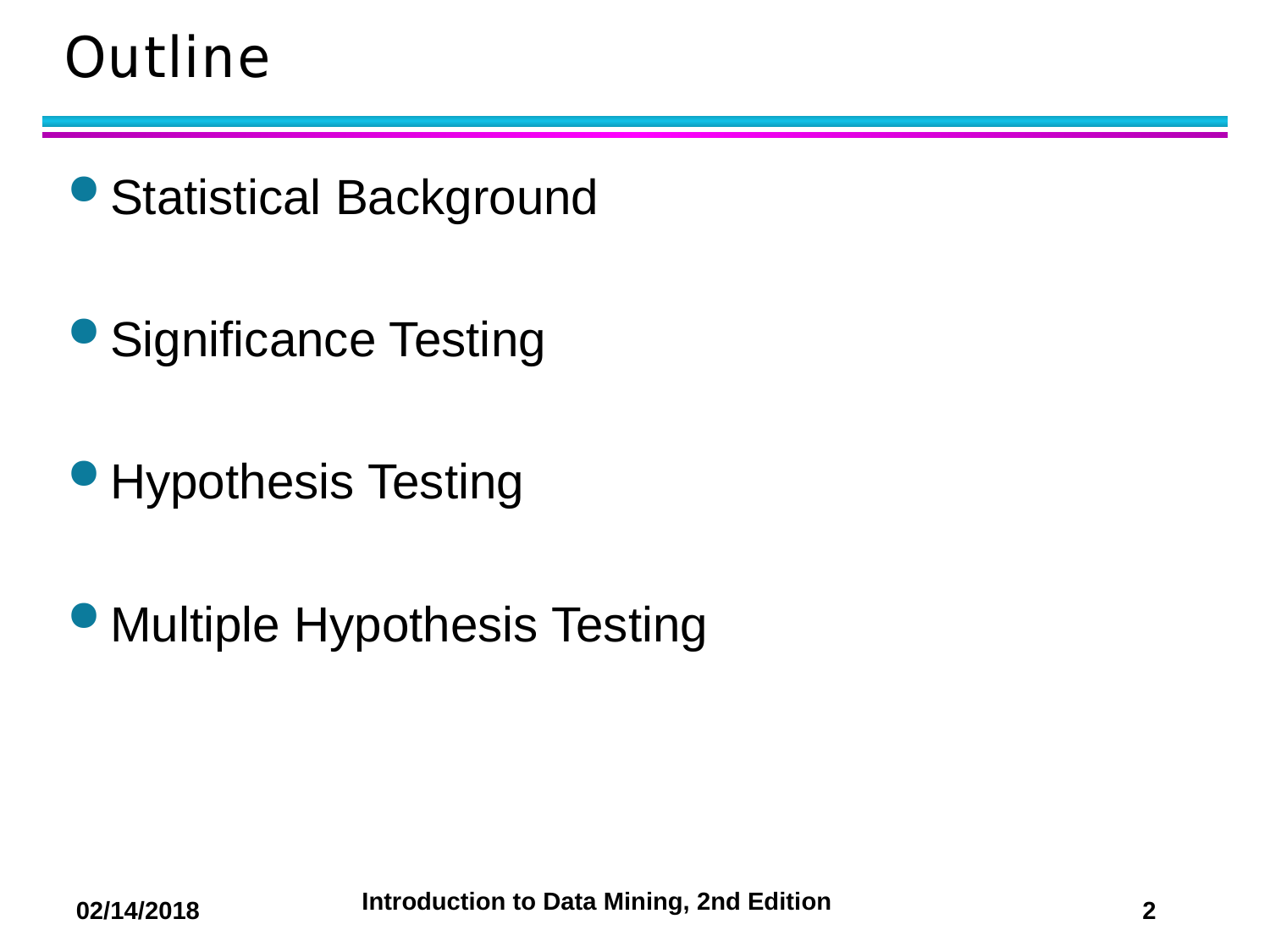

# Outline
Statistical Background

Significance Testing

Hypothesis Testing

Multiple Hypothesis Testing